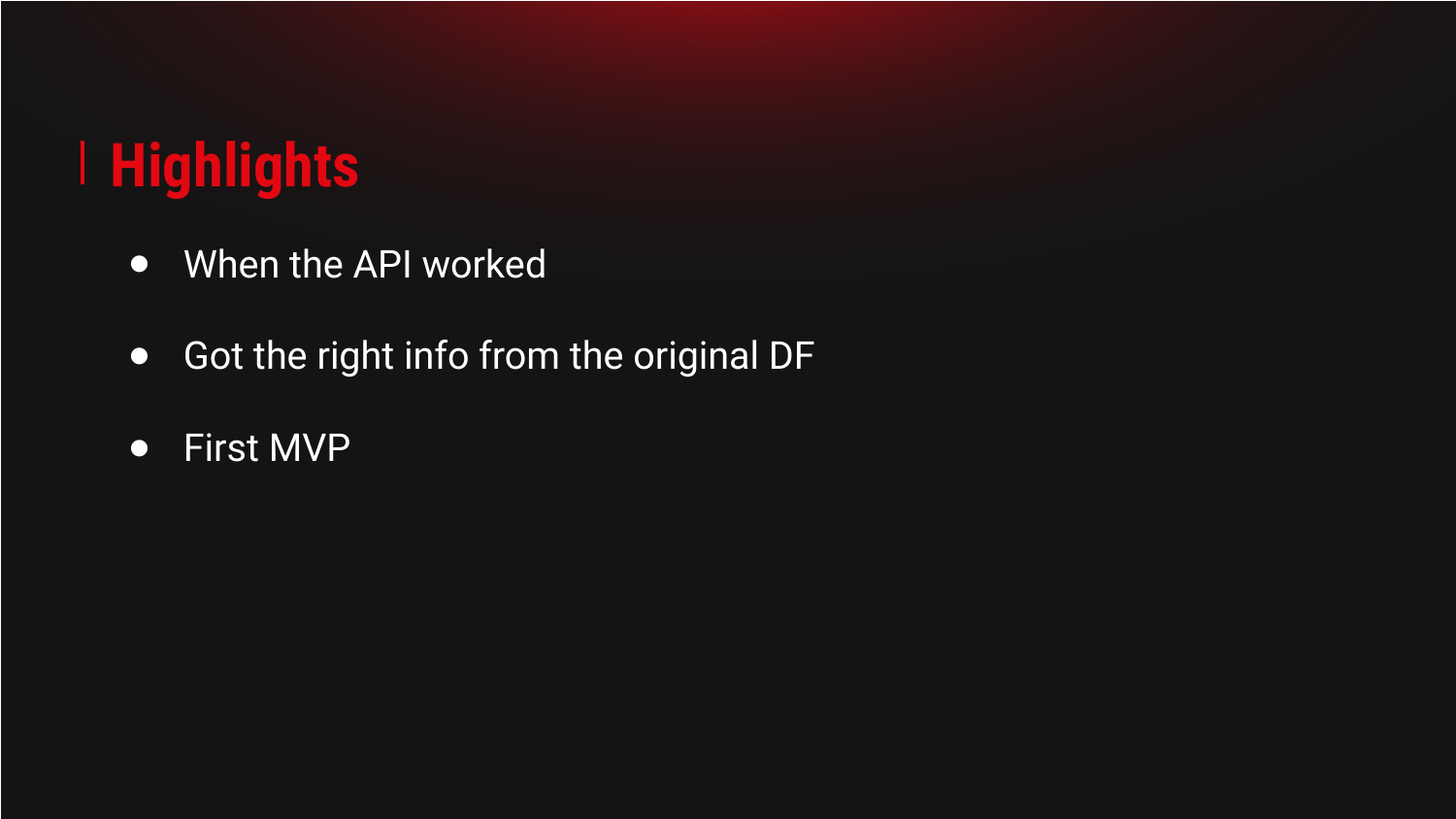

# Highlights
When the API worked

Got the right info from the original DF

First MVP